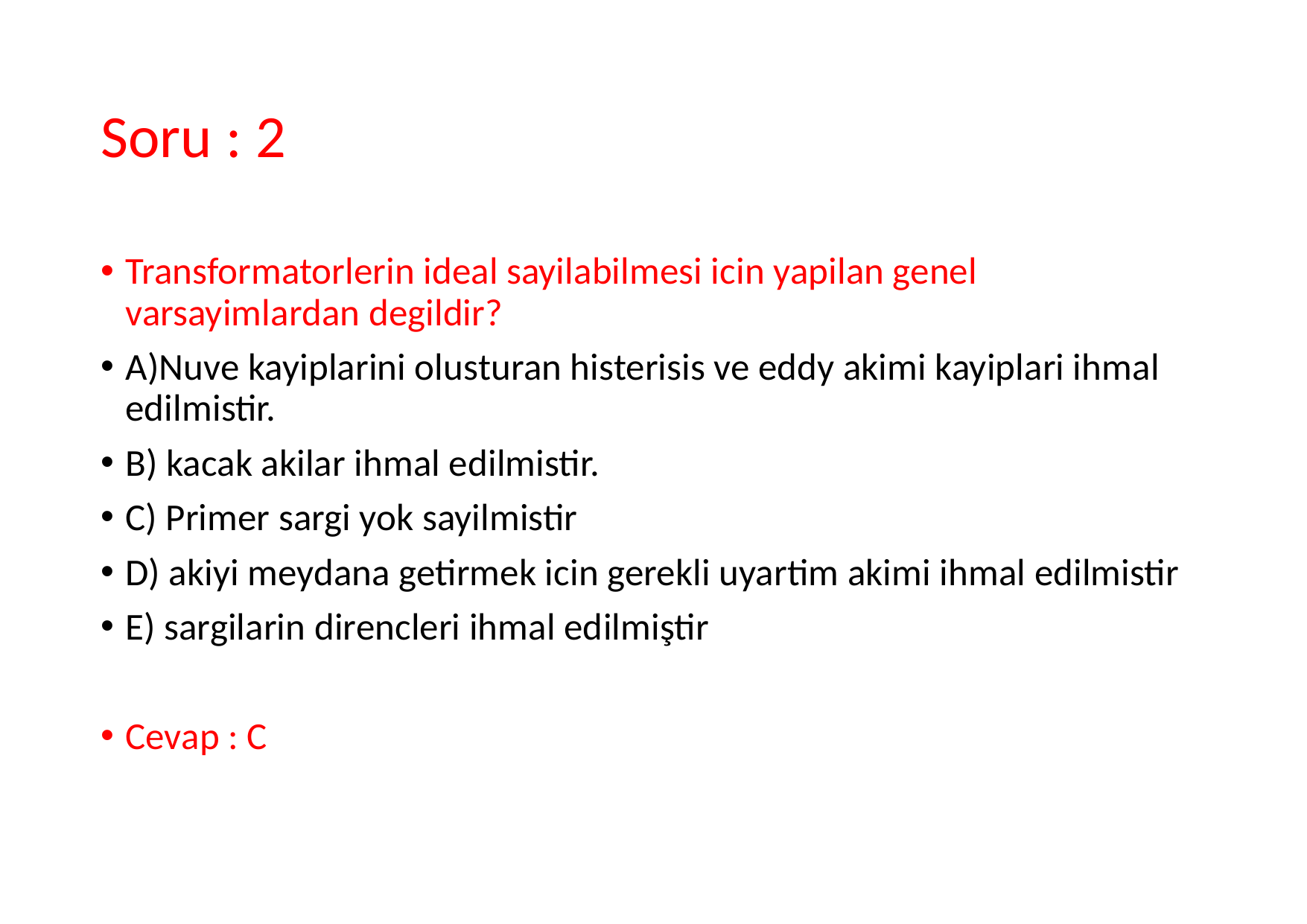

# Soru : 2
Transformatorlerin ideal sayilabilmesi icin yapilan genel varsayimlardan degildir?
A)Nuve kayiplarini olusturan histerisis ve eddy akimi kayiplari ihmal edilmistir.
B) kacak akilar ihmal edilmistir.
C) Primer sargi yok sayilmistir
D) akiyi meydana getirmek icin gerekli uyartim akimi ihmal edilmistir
E) sargilarin direncleri ihmal edilmiştir

Cevap : C